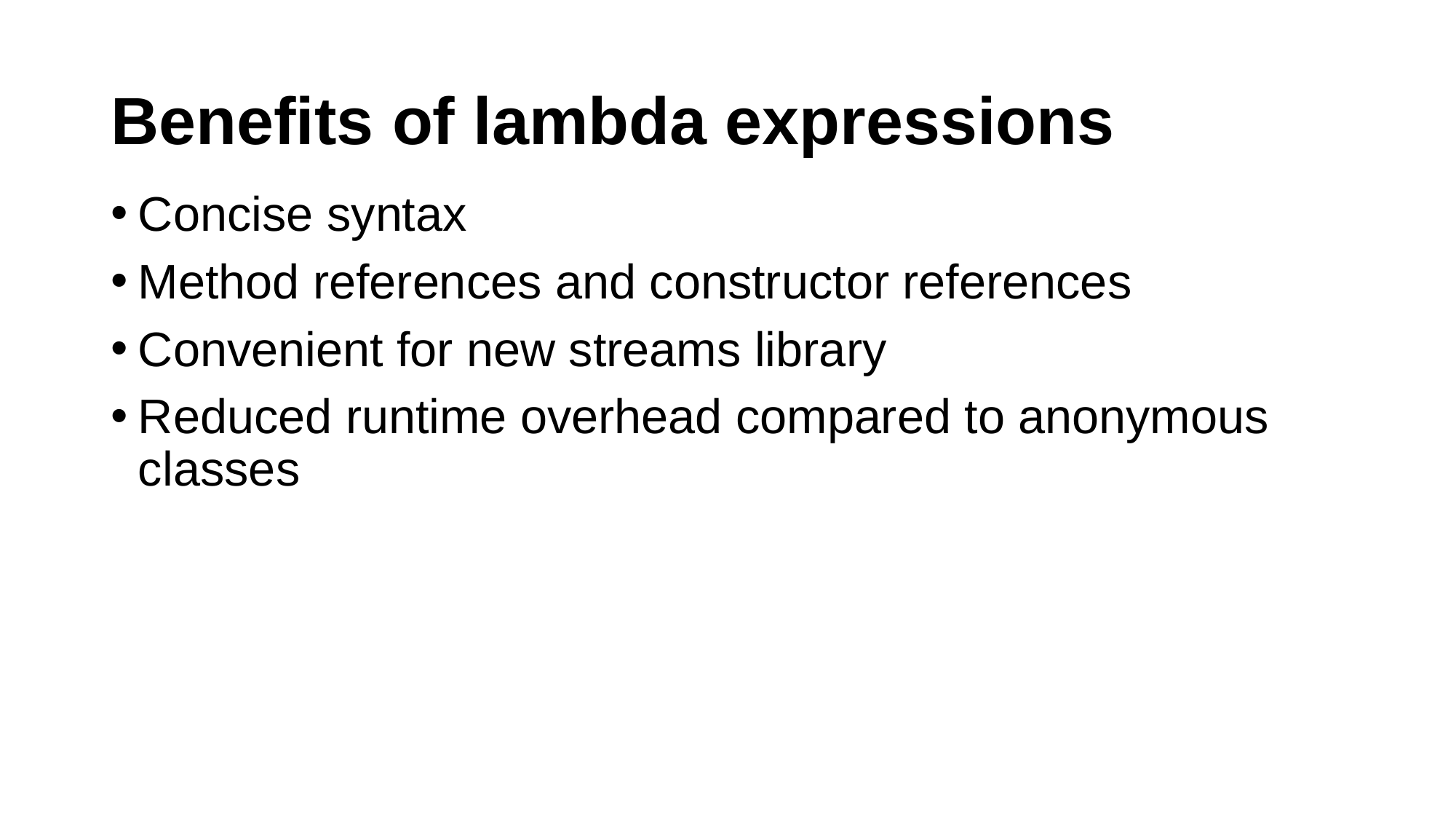

# Benefits of lambda expressions
Concise syntax
Method references and constructor references
Convenient for new streams library
Reduced runtime overhead compared to anonymous classes